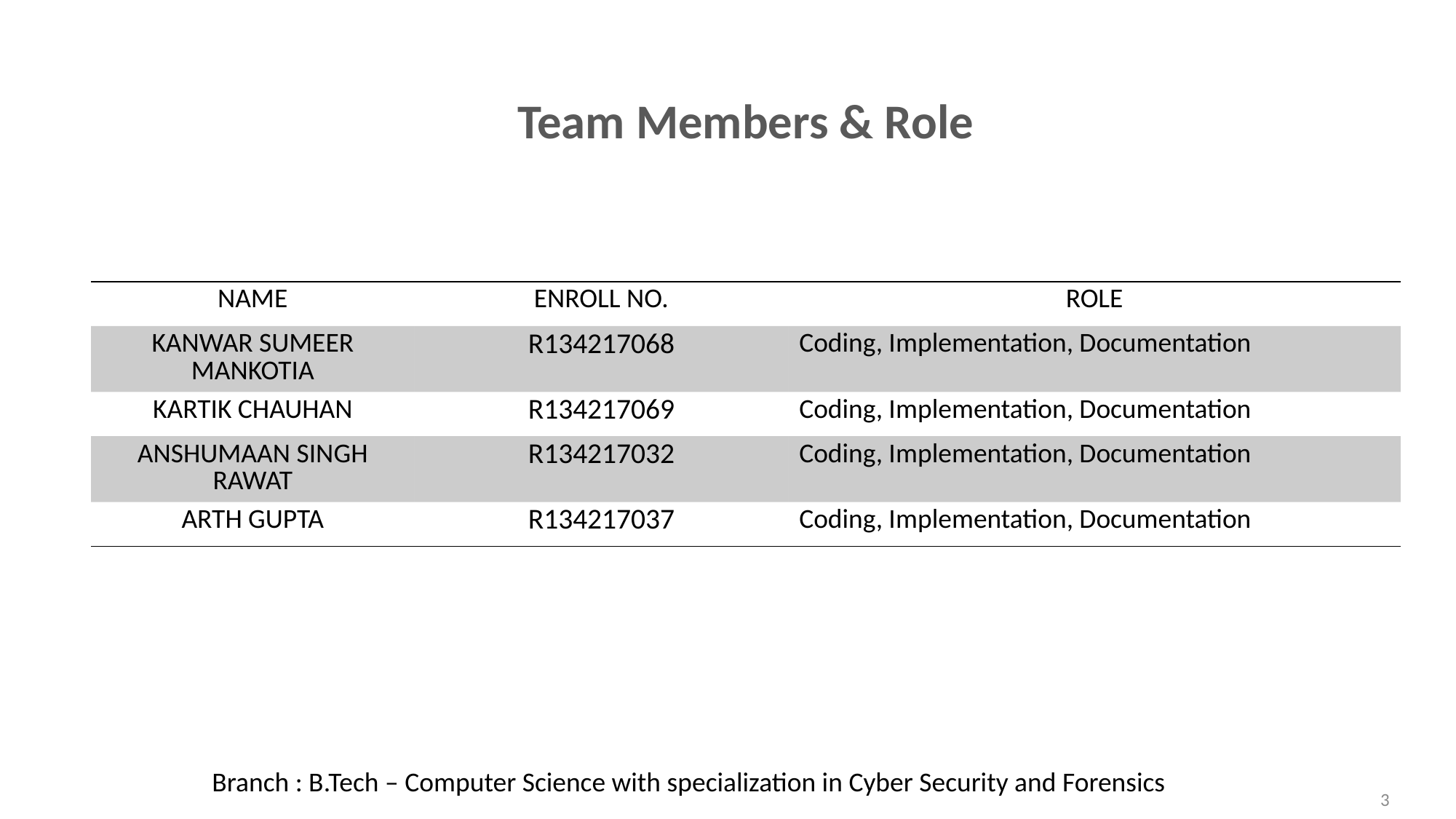

# Team Members & Role
| NAME | ENROLL NO. | ROLE |
| --- | --- | --- |
| KANWAR SUMEER MANKOTIA | R134217068 | Coding, Implementation, Documentation |
| KARTIK CHAUHAN | R134217069 | Coding, Implementation, Documentation |
| ANSHUMAAN SINGH RAWAT | R134217032 | Coding, Implementation, Documentation |
| ARTH GUPTA | R134217037 | Coding, Implementation, Documentation |
Branch : B.Tech – Computer Science with specialization in Cyber Security and Forensics